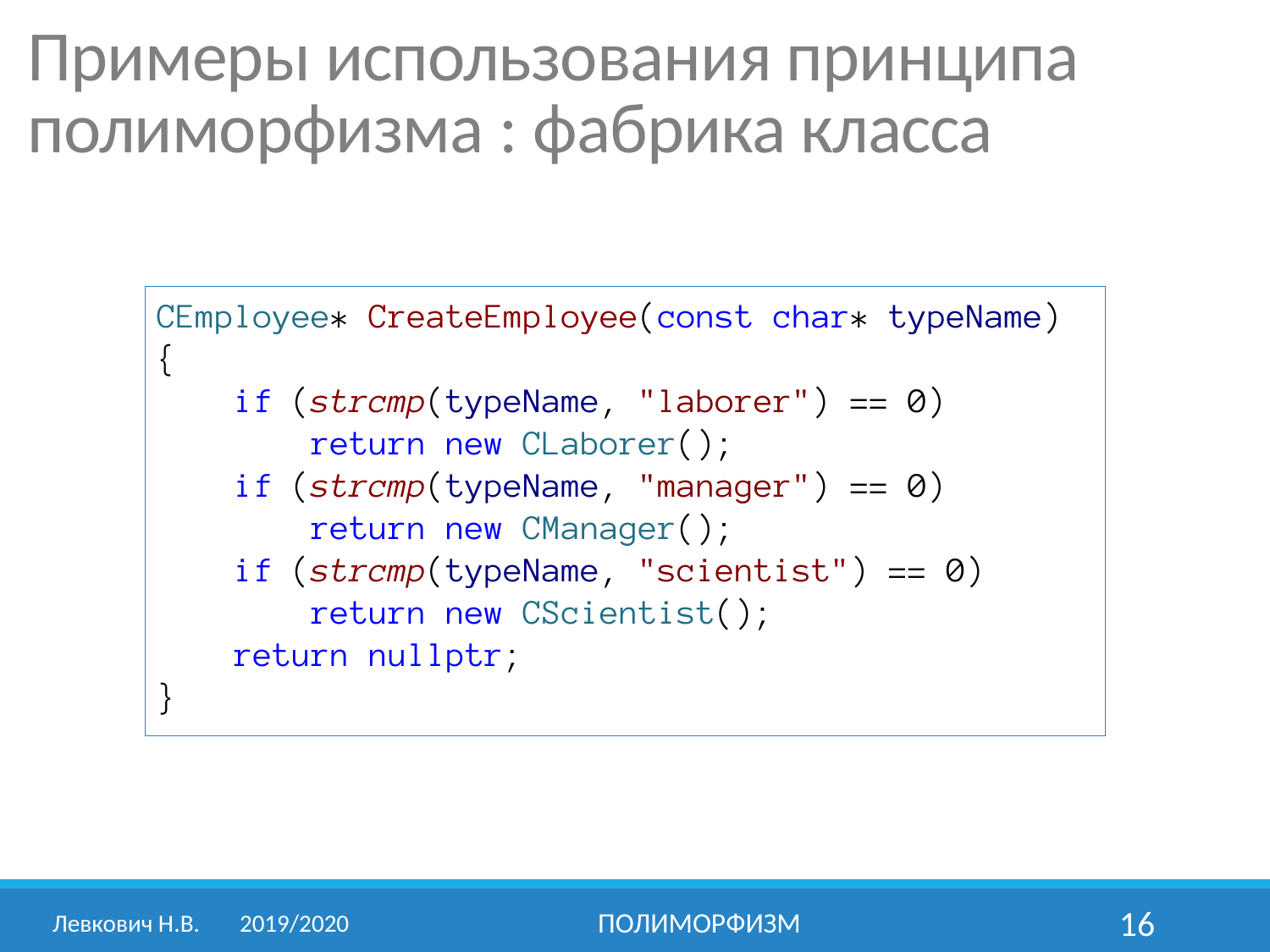

Примеры использования принципа полиморфизма : фабрика класса
CEmployee* CreateEmployee(const char* typeName)
{
    if (strcmp(typeName, "laborer") == 0)
        return new CLaborer();
    if (strcmp(typeName, "manager") == 0)
        return new CManager();
    if (strcmp(typeName, "scientist") == 0)
        return new CScientist();
    return nullptr;
}
Левкович Н.В.	2019/2020
Полиморфизм
16